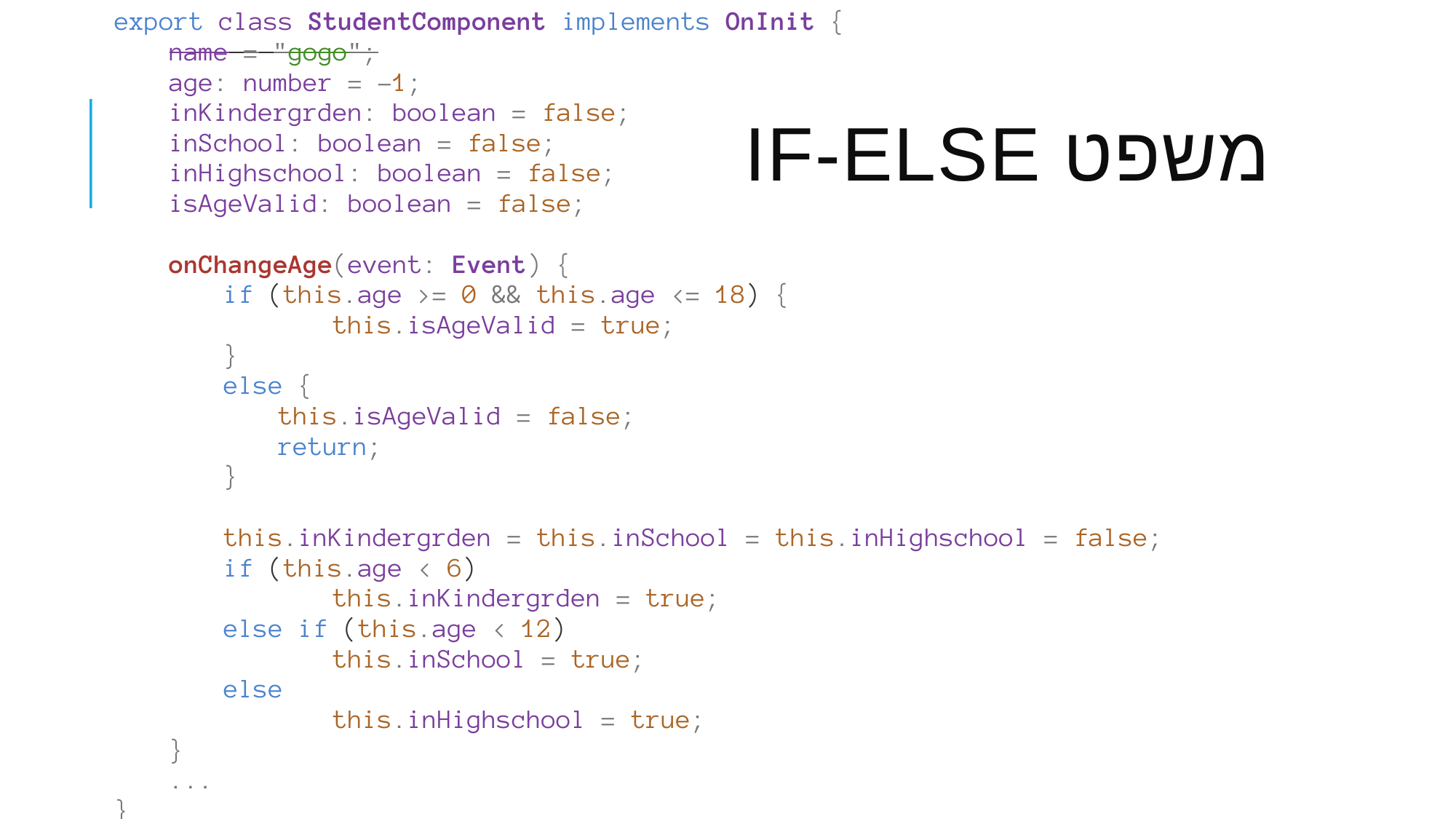

export class StudentComponent implements OnInit {
name = "gogo";
age: number = -1;
inKindergrden: boolean = false;
inSchool: boolean = false;
inHighschool: boolean = false;
isAgeValid: boolean = false;
onChangeAge(event: Event) {
if (this.age >= 0 && this.age <= 18) {
	this.isAgeValid = true;
}
else {
this.isAgeValid = false;
return;
}
this.inKindergrden = this.inSchool = this.inHighschool = false;
if (this.age < 6)
	this.inKindergrden = true;
else if (this.age < 12)
	this.inSchool = true;
else
	this.inHighschool = true;
}
...
}
# משפט if-else